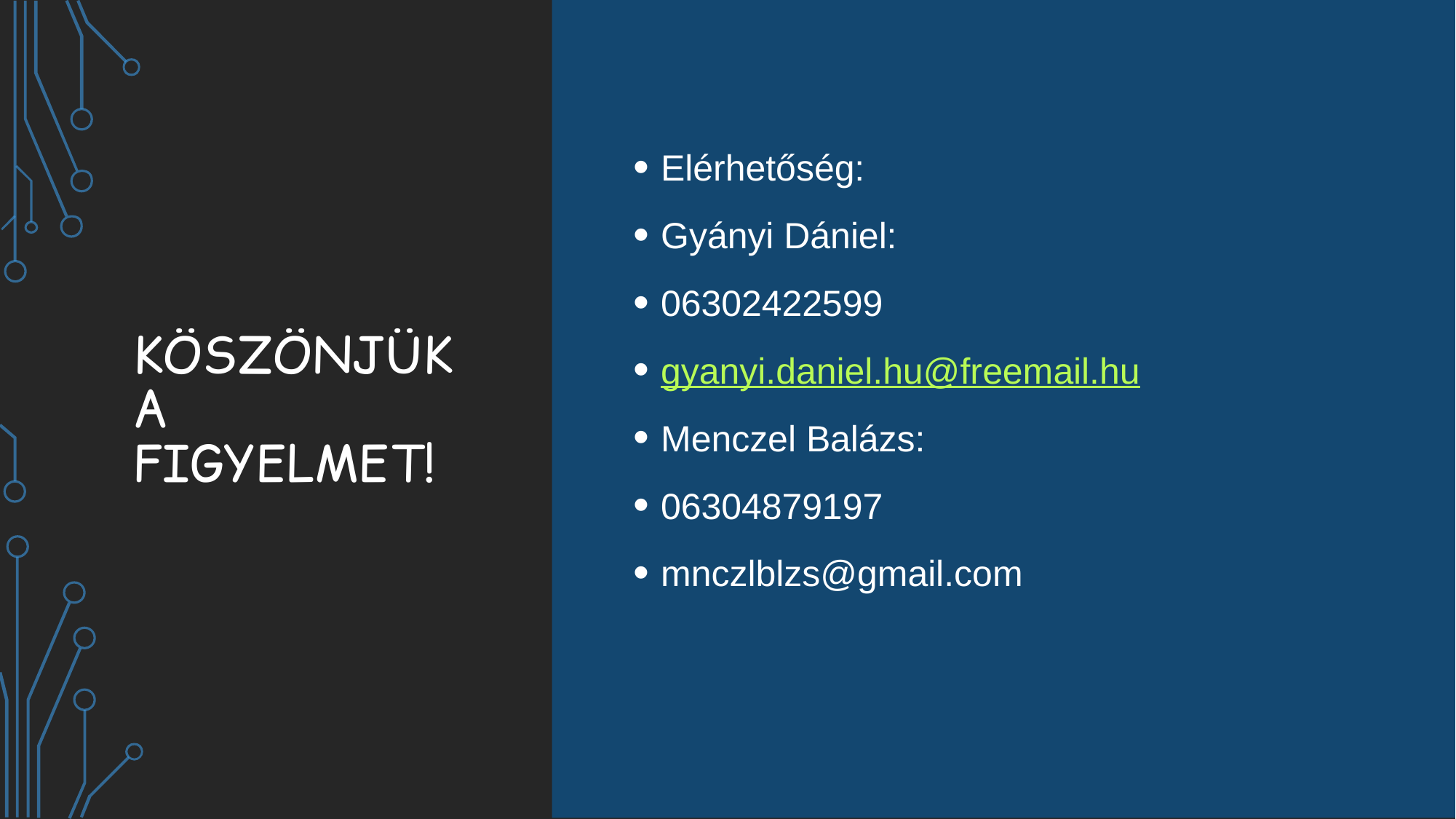

# Köszönjük a figyelmet!
Elérhetőség:
Gyányi Dániel:
06302422599
gyanyi.daniel.hu@freemail.hu
Menczel Balázs:
06304879197
mnczlblzs@gmail.com